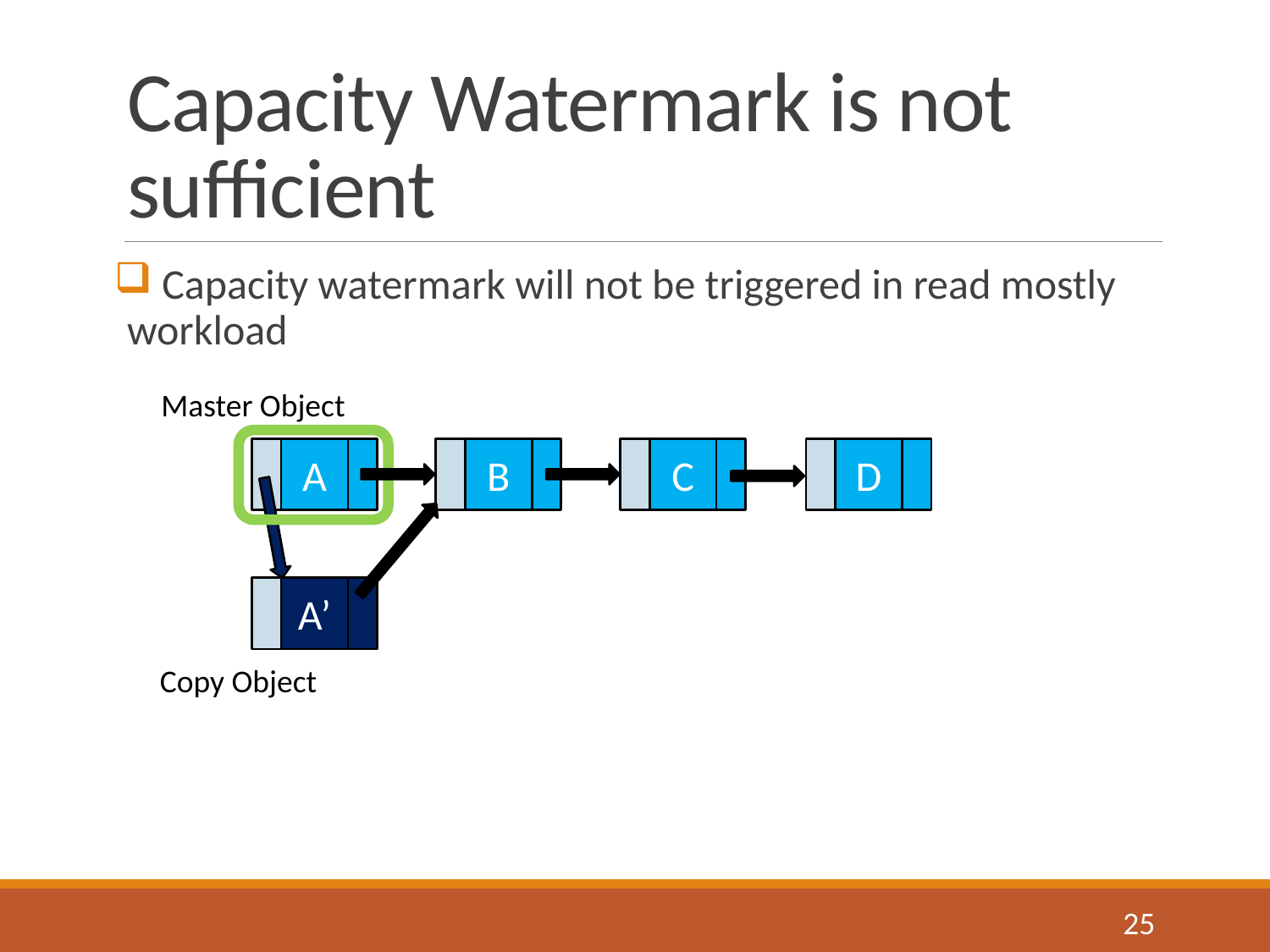

# Capacity Watermark is not sufficient
 Capacity watermark will not be triggered in read mostly workload
Master Object

A

B

C

D

A’

Copy Object
25